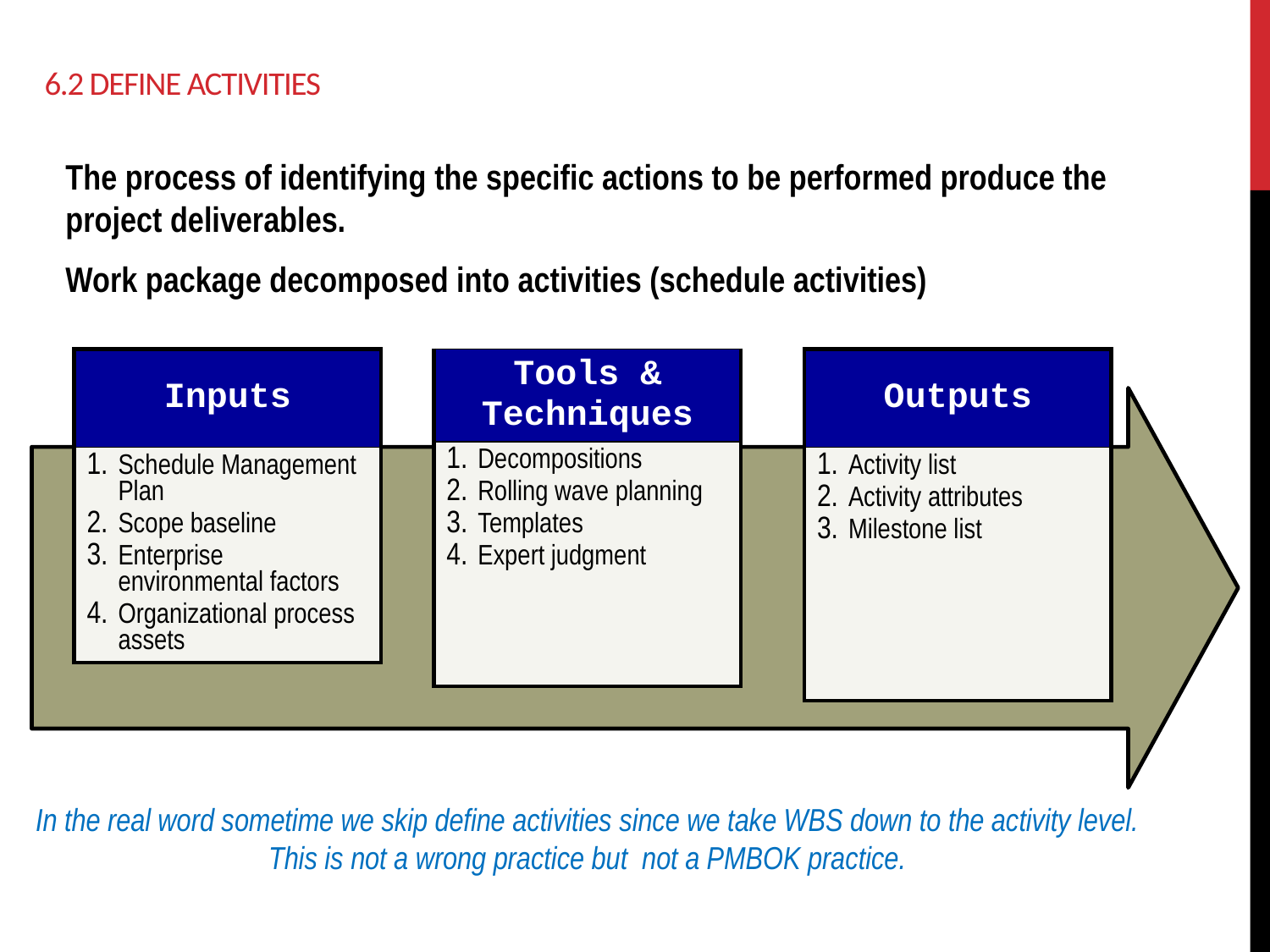

# 6.2 Define Activities
The process of identifying the specific actions to be performed produce the project deliverables.
Work package decomposed into activities (schedule activities)
| Inputs |
| --- |
| Schedule Management Plan Scope baseline Enterprise environmental factors Organizational process assets |
| Tools & Techniques |
| --- |
| Decompositions Rolling wave planning Templates Expert judgment |
| Outputs |
| --- |
| Activity list Activity attributes Milestone list |

In the real word sometime we skip define activities since we take WBS down to the activity level. This is not a wrong practice but  not a PMBOK practice.